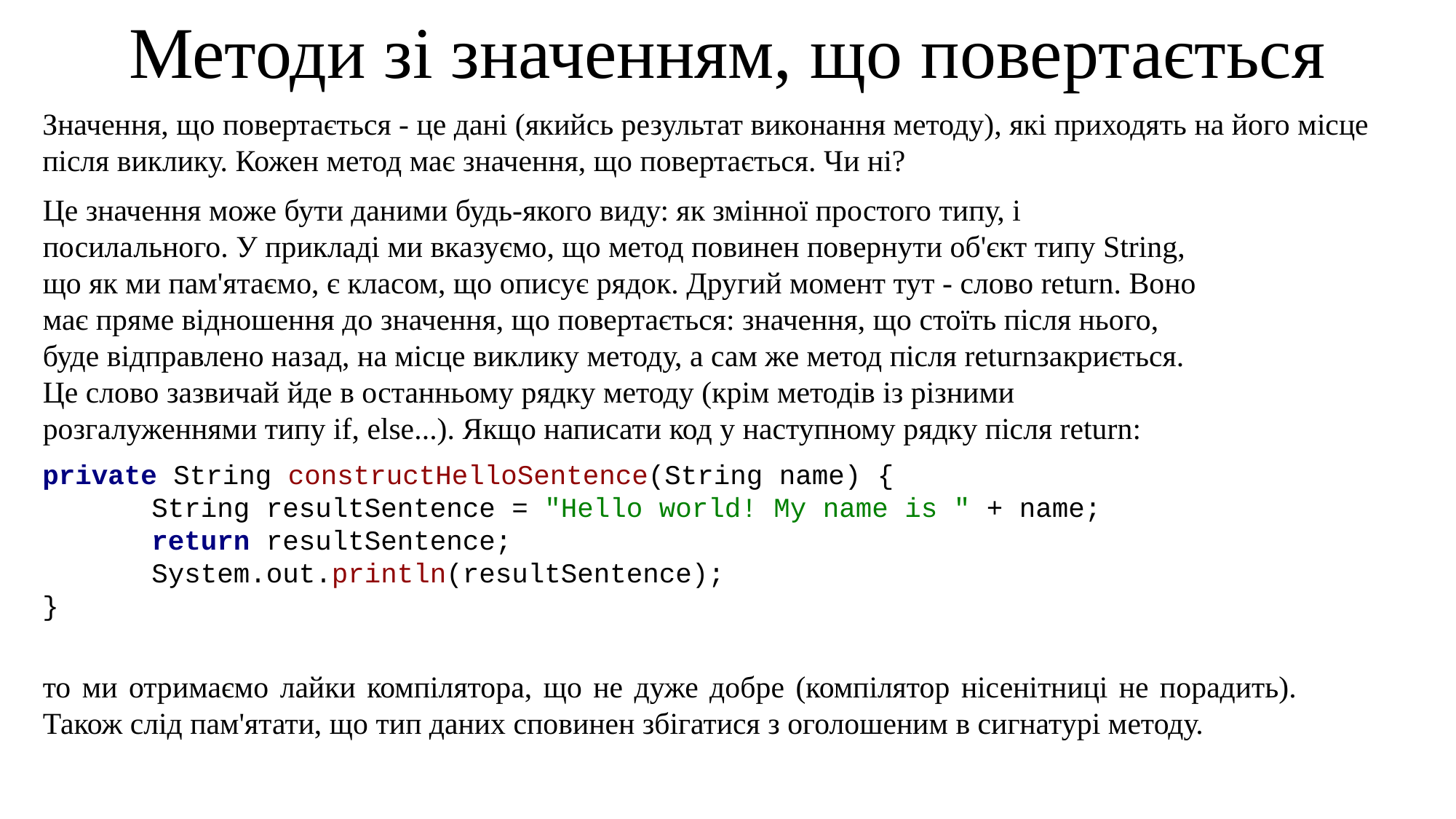

Методи зі значенням, що повертається
Значення, що повертається - це дані (якийсь результат виконання методу), які приходять на його місце після виклику. Кожен метод має значення, що повертається. Чи ні?
Це значення може бути даними будь-якого виду: як змінної простого типу, і посилального. У прикладі ми вказуємо, що метод повинен повернути об'єкт типу String, що як ми пам'ятаємо, є класом, що описує рядок. Другий момент тут - слово return. Воно має пряме відношення до значення, що повертається: значення, що стоїть після нього, буде відправлено назад, на місце виклику методу, а сам же метод після returnзакриється. Це слово зазвичай йде в останньому рядку методу (крім методів із різними розгалуженнями типу if, else...). Якщо написати код у наступному рядку після return:
private String constructHelloSentence(String name) {
	String resultSentence = "Hello world! My name is " + name;
	return resultSentence;
	System.out.println(resultSentence);
}
то ми отримаємо лайки компілятора, що не дуже добре (компілятор нісенітниці не порадить). Також слід пам'ятати, що тип даних сповинен збігатися з оголошеним в сигнатурі методу.